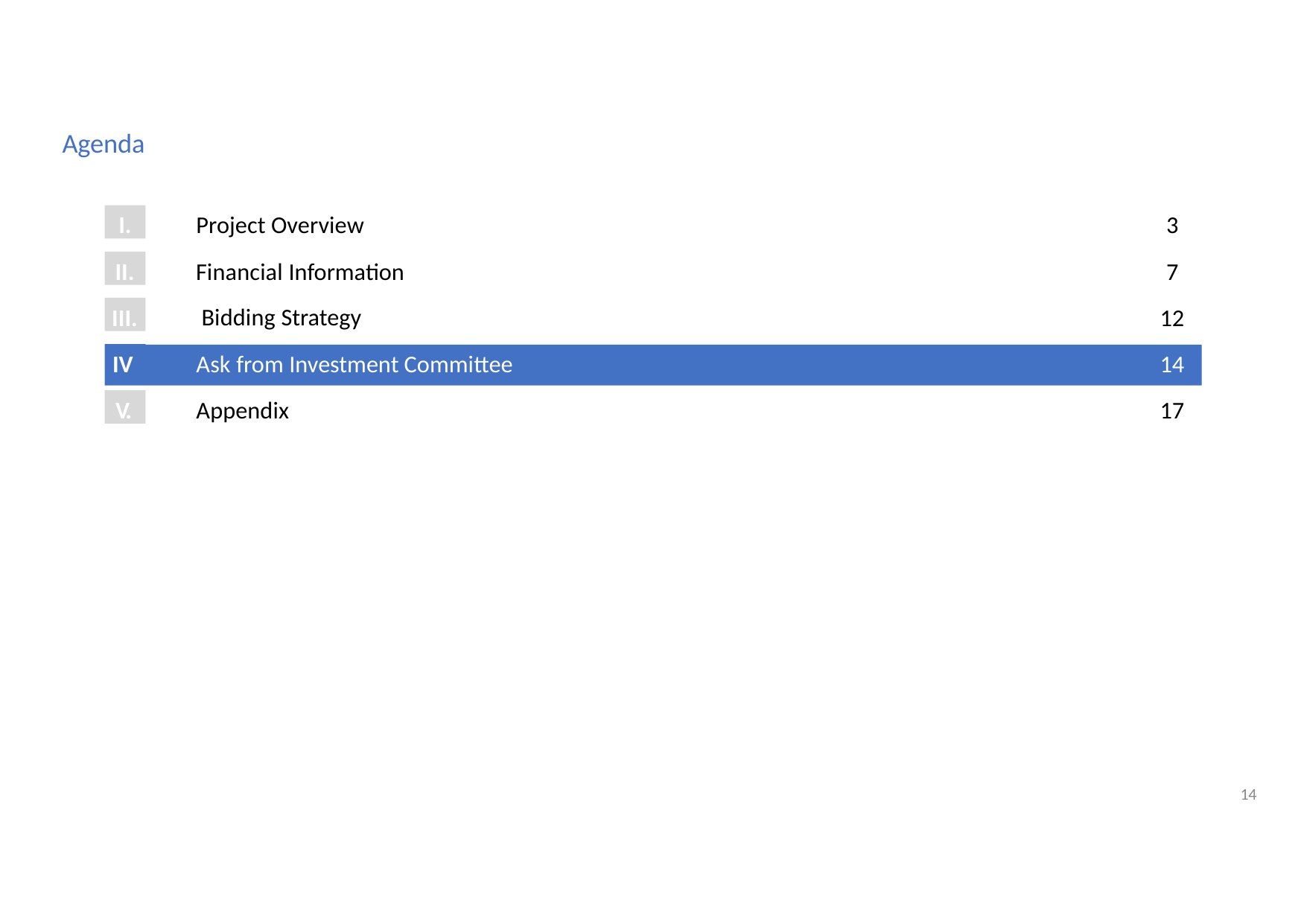

Agenda
I.
Project Overview
3
Financial Information  Bidding Strategy
II.
7
III.
12

14
Ask from Investment Committee
IV.
V.
17
Appendix
14